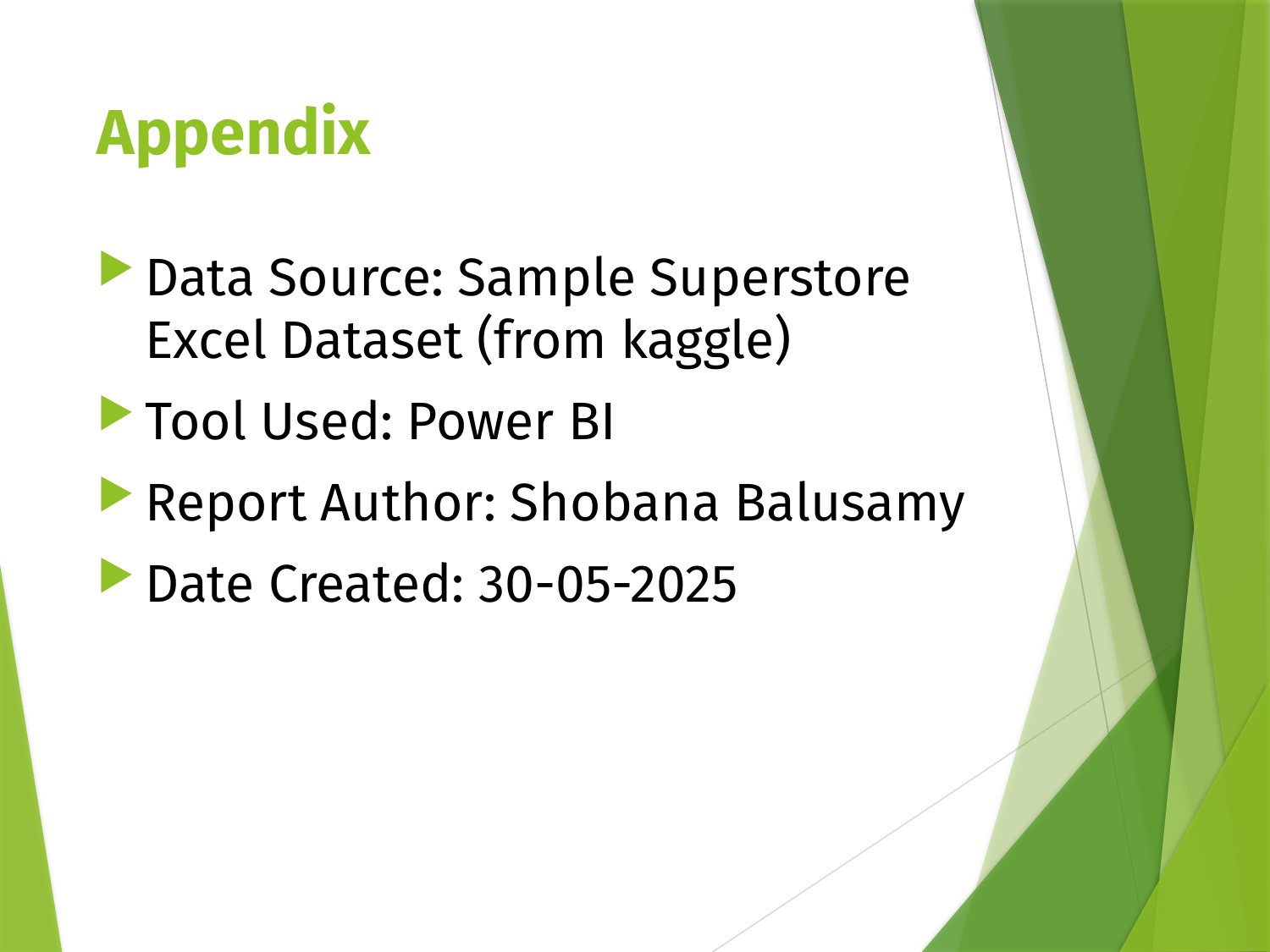

# Appendix
Data Source: Sample Superstore Excel Dataset (from kaggle)
Tool Used: Power BI
Report Author: Shobana Balusamy
Date Created: 30-05-2025